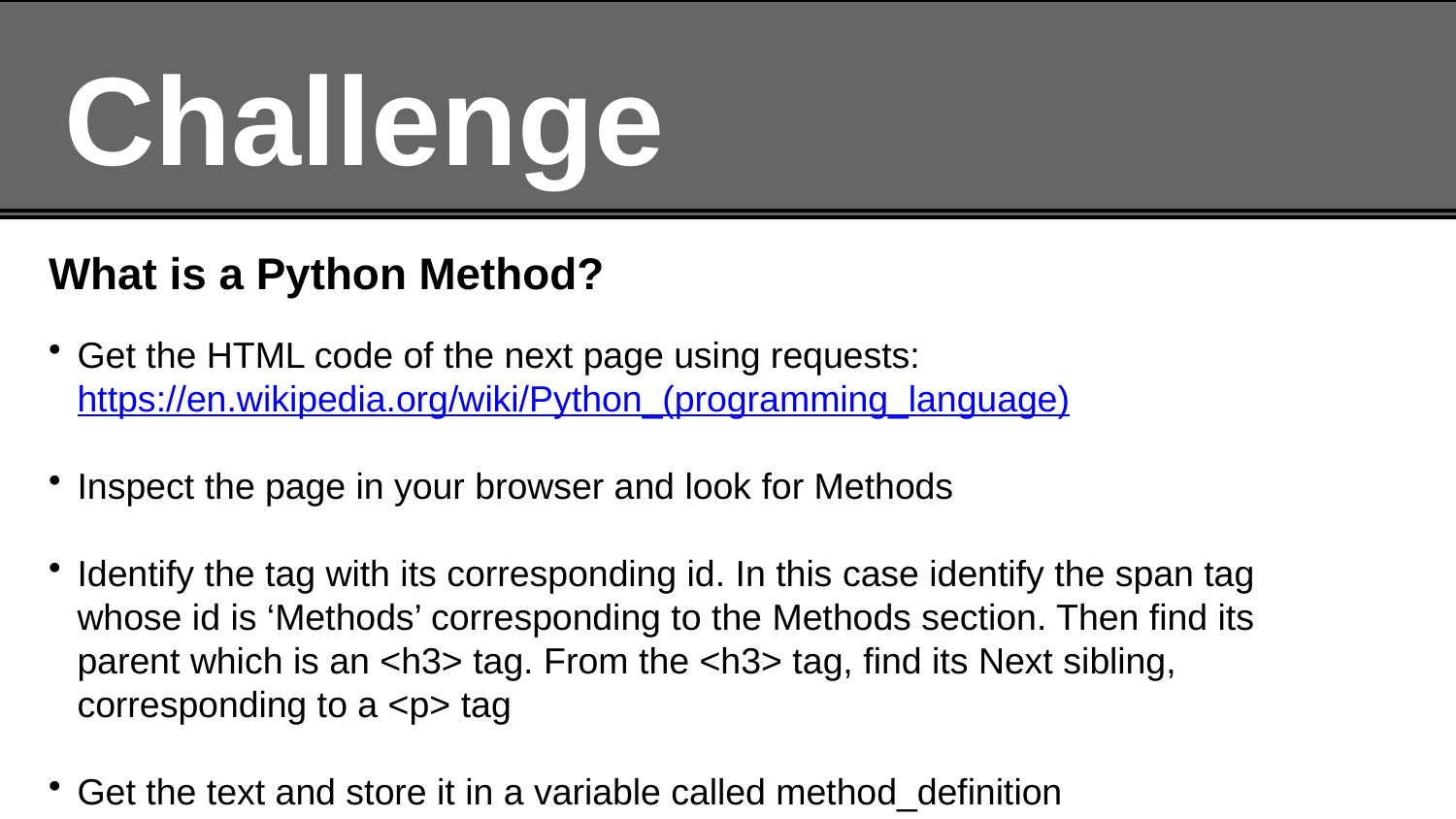

# Challenge

What is a Python Method?

Get the HTML code of the next page using requests: https://en.wikipedia.org/wiki/Python_(programming_language)

Inspect the page in your browser and look for Methods

Identify the tag with its corresponding id. In this case identify the span tag whose id is ‘Methods’ corresponding to the Methods section. Then find its parent which is an <h3> tag. From the <h3> tag, find its Next sibling, corresponding to a <p> tag

Get the text and store it in a variable called method_definition